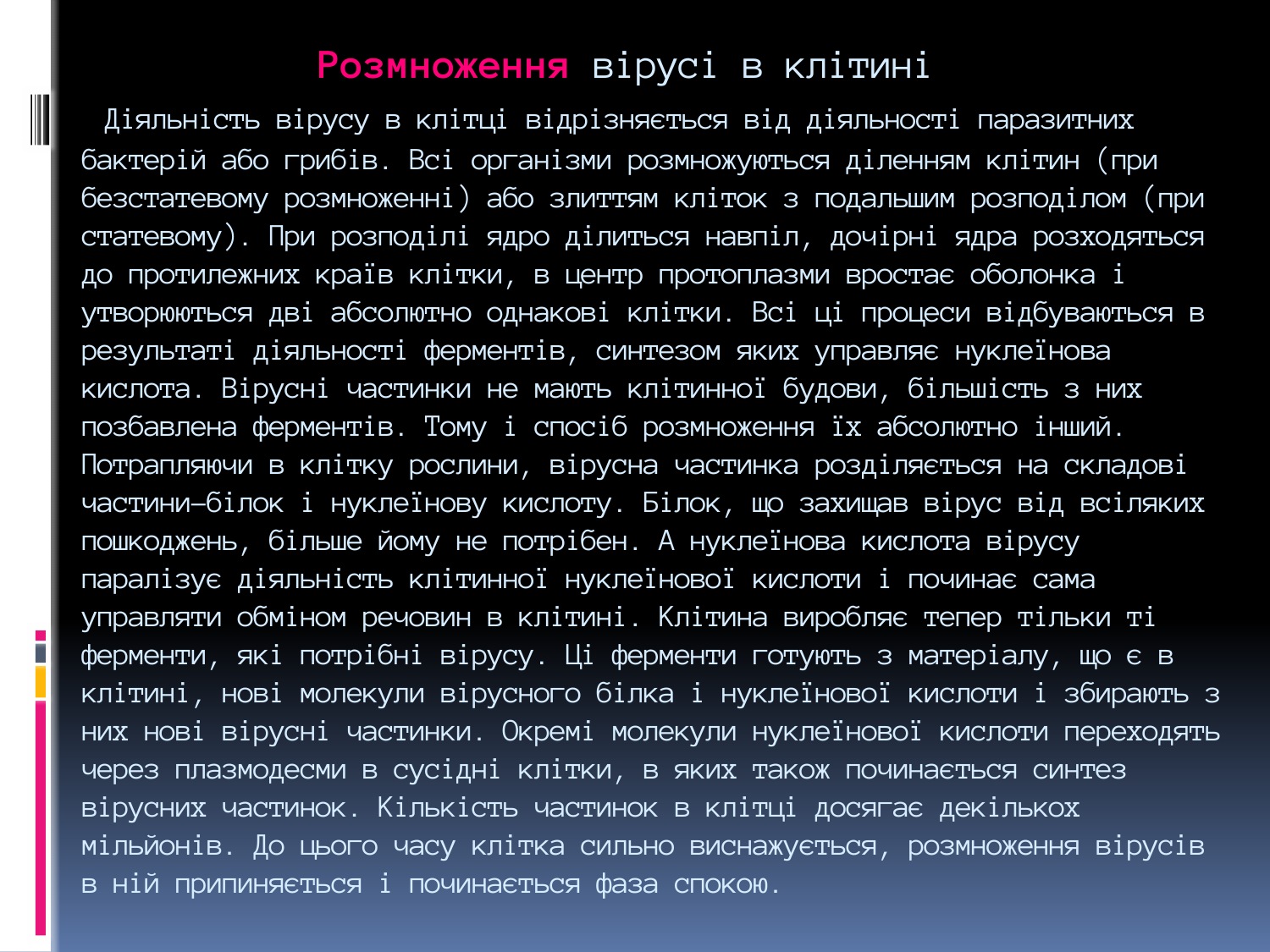

# Розмноження вірусі в клітині Діяльність вірусу в клітці відрізняється від діяльності паразитних бактерій або грибів. Всі організми розмножуються діленням клітин (при безстатевому розмноженні) або злиттям кліток з подальшим розподілом (при статевому). При розподілі ядро ділиться навпіл, дочірні ядра розходяться до протилежних країв клітки, в центр протоплазми вростає оболонка і утворюються дві абсолютно однакові клітки. Всі ці процеси відбуваються в результаті діяльності ферментів, синтезом яких управляє нуклеїнова кислота. Вірусні частинки не мають клітинної будови, більшість з них позбавлена ферментів. Тому і спосіб розмноження їх абсолютно інший. Потрапляючи в клітку рослини, вірусна частинка розділяється на складові частини-білок і нуклеїнову кислоту. Білок, що захищав вірус від всіляких пошкоджень, більше йому не потрібен. А нуклеїнова кислота вірусу паралізує діяльність клітинної нуклеїнової кислоти і починає сама управляти обміном речовин в клітині. Клітина виробляє тепер тільки ті ферменти, які потрібні вірусу. Ці ферменти готують з матеріалу, що є в клітині, нові молекули вірусного білка і нуклеїнової кислоти і збирають з них нові вірусні частинки. Окремі молекули нуклеїнової кислоти переходять через плазмодесми в сусідні клітки, в яких також починається синтез вірусних частинок. Кількість частинок в клітці досягає декількох мільйонів. До цього часу клітка сильно виснажується, розмноження вірусів в ній припиняється і починається фаза спокою.